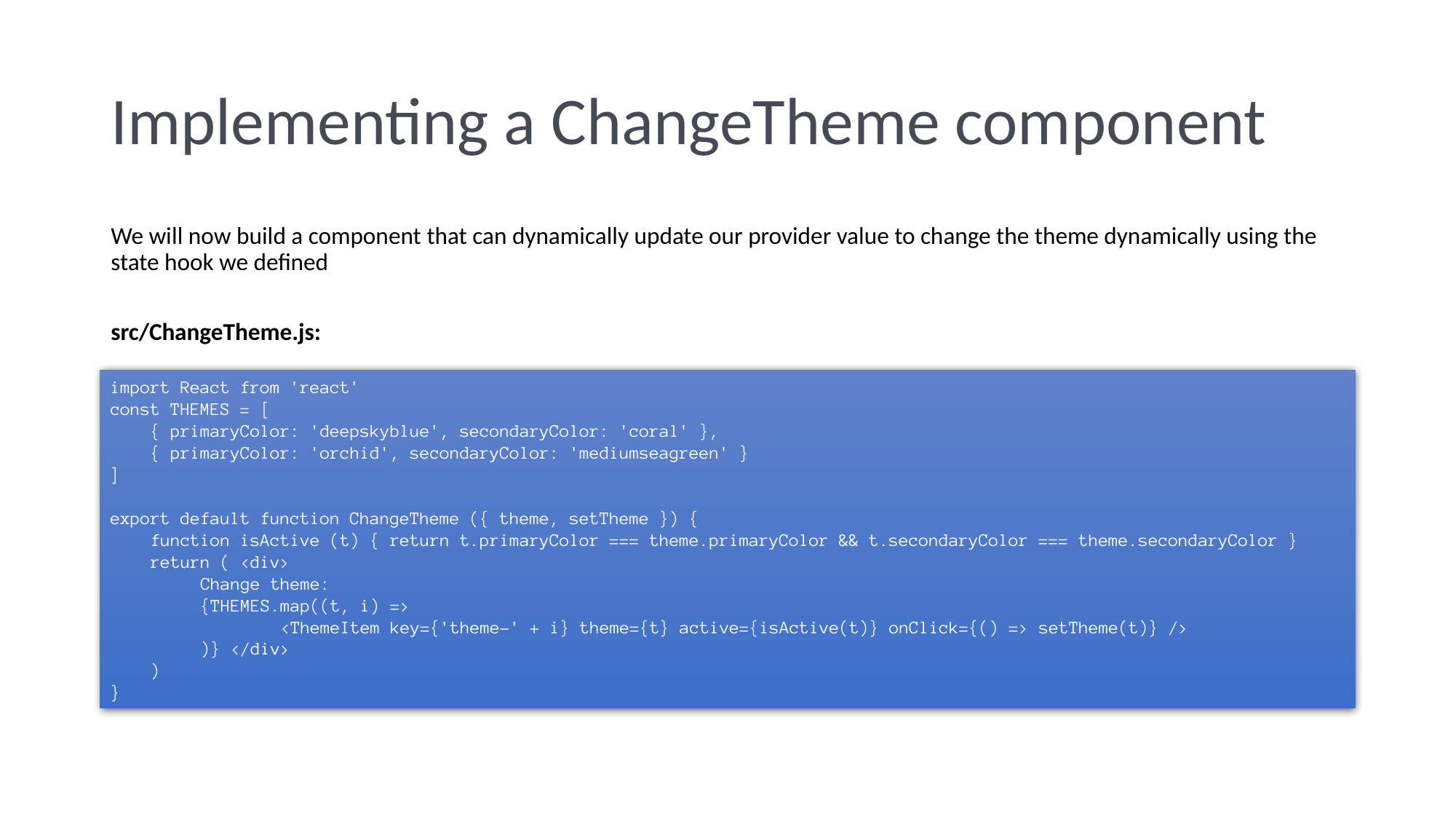

# Implementing a ChangeTheme component
We will now build a component that can dynamically update our provider value to change the theme dynamically using the state hook we defined
src/ChangeTheme.js:
import React from 'react'
const THEMES = [
    { primaryColor: 'deepskyblue', secondaryColor: 'coral' },
    { primaryColor: 'orchid', secondaryColor: 'mediumseagreen' }
]

export default function ChangeTheme ({ theme, setTheme }) {
    function isActive (t) { return t.primaryColor === theme.primaryColor && t.secondaryColor === theme.secondaryColor }
    return ( <div>
         Change theme:
         {THEMES.map((t, i) =>
                 <ThemeItem key={'theme-' + i} theme={t} active={isActive(t)} onClick={() => setTheme(t)} />
         )} </div>
    )
}